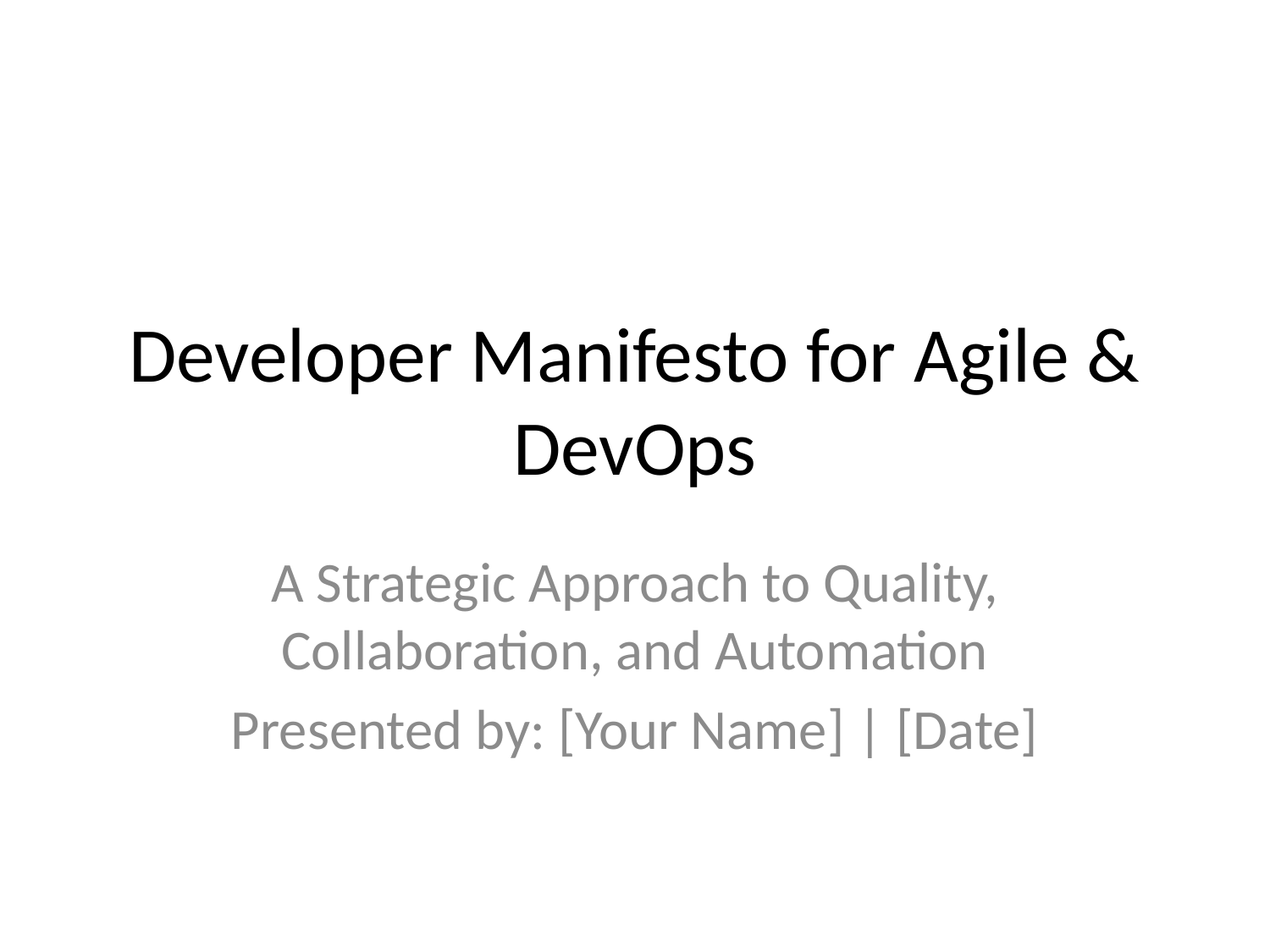

# Developer Manifesto for Agile & DevOps
A Strategic Approach to Quality, Collaboration, and Automation
Presented by: [Your Name] | [Date]